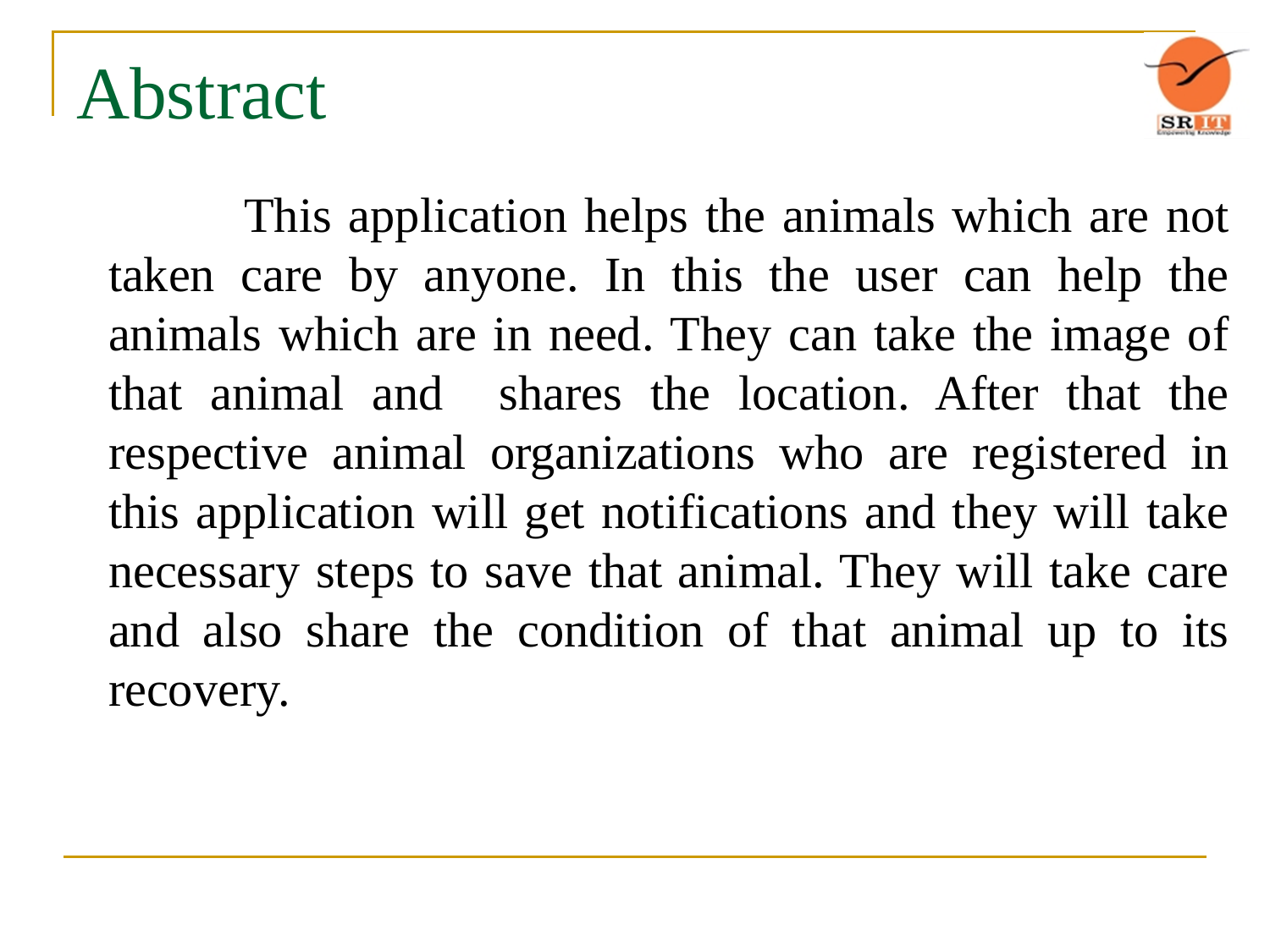

# Abstract
  		This application helps the animals which are not taken care by anyone. In this the user can help the animals which are in need. They can take the image of that animal and  shares the location. After that the respective animal organizations who are registered in this application will get notifications and they will take necessary steps to save that animal. They will take care and also share the condition of that animal up to its recovery.